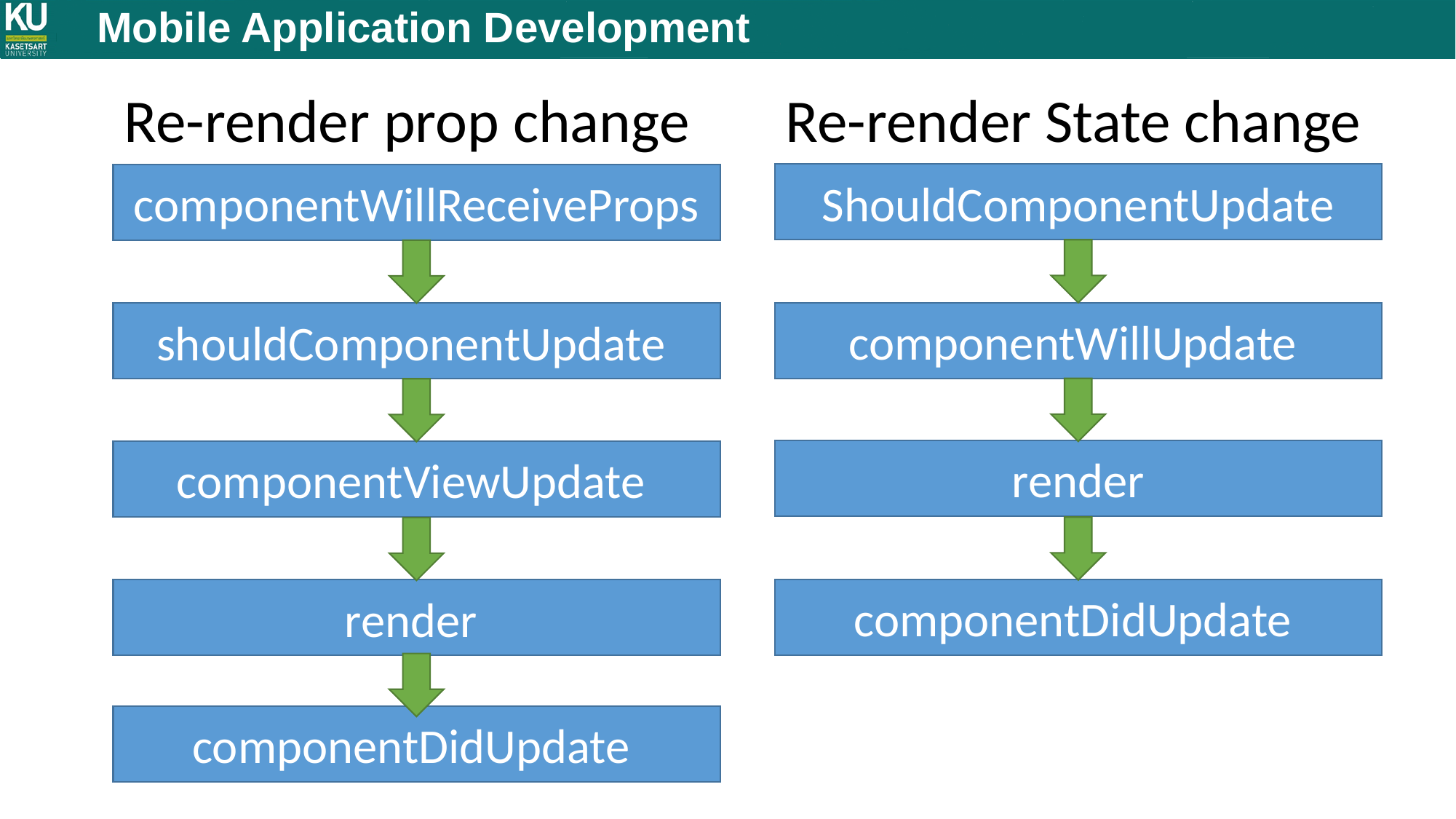

# Re-render prop change
Re-render State change
ShouldComponentUpdate
componentWillReceiveProps

componentWillUpdate
shouldComponentUpdate

render
componentViewUpdate

componentDidUpdate
render

componentDidUpdate